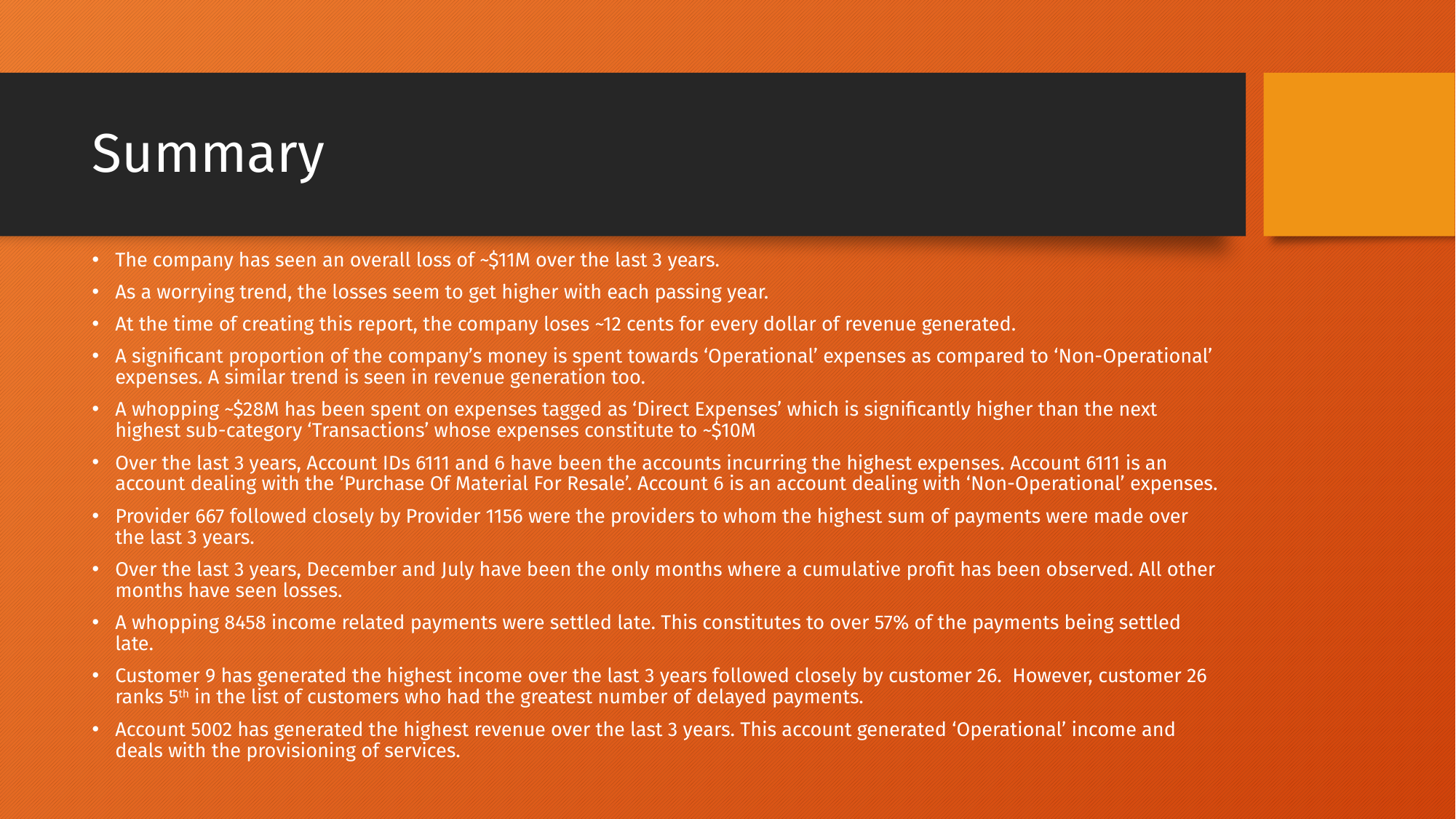

# Summary
The company has seen an overall loss of ~$11M over the last 3 years.
As a worrying trend, the losses seem to get higher with each passing year.
At the time of creating this report, the company loses ~12 cents for every dollar of revenue generated.
A significant proportion of the company’s money is spent towards ‘Operational’ expenses as compared to ‘Non-Operational’ expenses. A similar trend is seen in revenue generation too.
A whopping ~$28M has been spent on expenses tagged as ‘Direct Expenses’ which is significantly higher than the next highest sub-category ‘Transactions’ whose expenses constitute to ~$10M
Over the last 3 years, Account IDs 6111 and 6 have been the accounts incurring the highest expenses. Account 6111 is an account dealing with the ‘Purchase Of Material For Resale’. Account 6 is an account dealing with ‘Non-Operational’ expenses.
Provider 667 followed closely by Provider 1156 were the providers to whom the highest sum of payments were made over the last 3 years.
Over the last 3 years, December and July have been the only months where a cumulative profit has been observed. All other months have seen losses.
A whopping 8458 income related payments were settled late. This constitutes to over 57% of the payments being settled late.
Customer 9 has generated the highest income over the last 3 years followed closely by customer 26.  However, customer 26 ranks 5th in the list of customers who had the greatest number of delayed payments.
Account 5002 has generated the highest revenue over the last 3 years. This account generated ‘Operational’ income and deals with the provisioning of services.